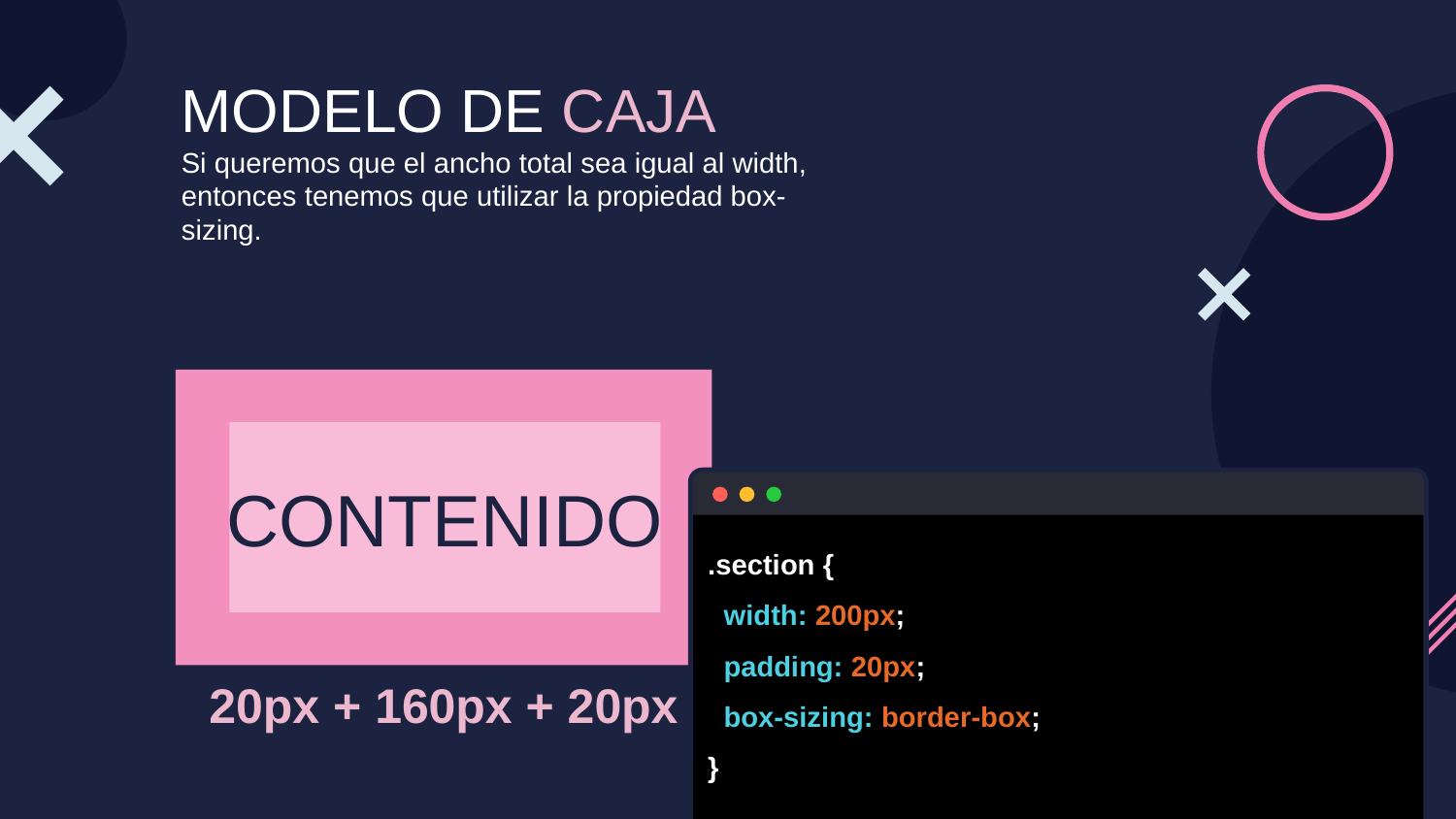

# MODELO DE CAJA Si queremos que el ancho total sea igual al width, entonces tenemos que utilizar la propiedad box-sizing.

CONTENIDO

.section {
  width: 200px;
  padding: 20px;
  box-sizing: border-box;
}

20px + 160px + 20px